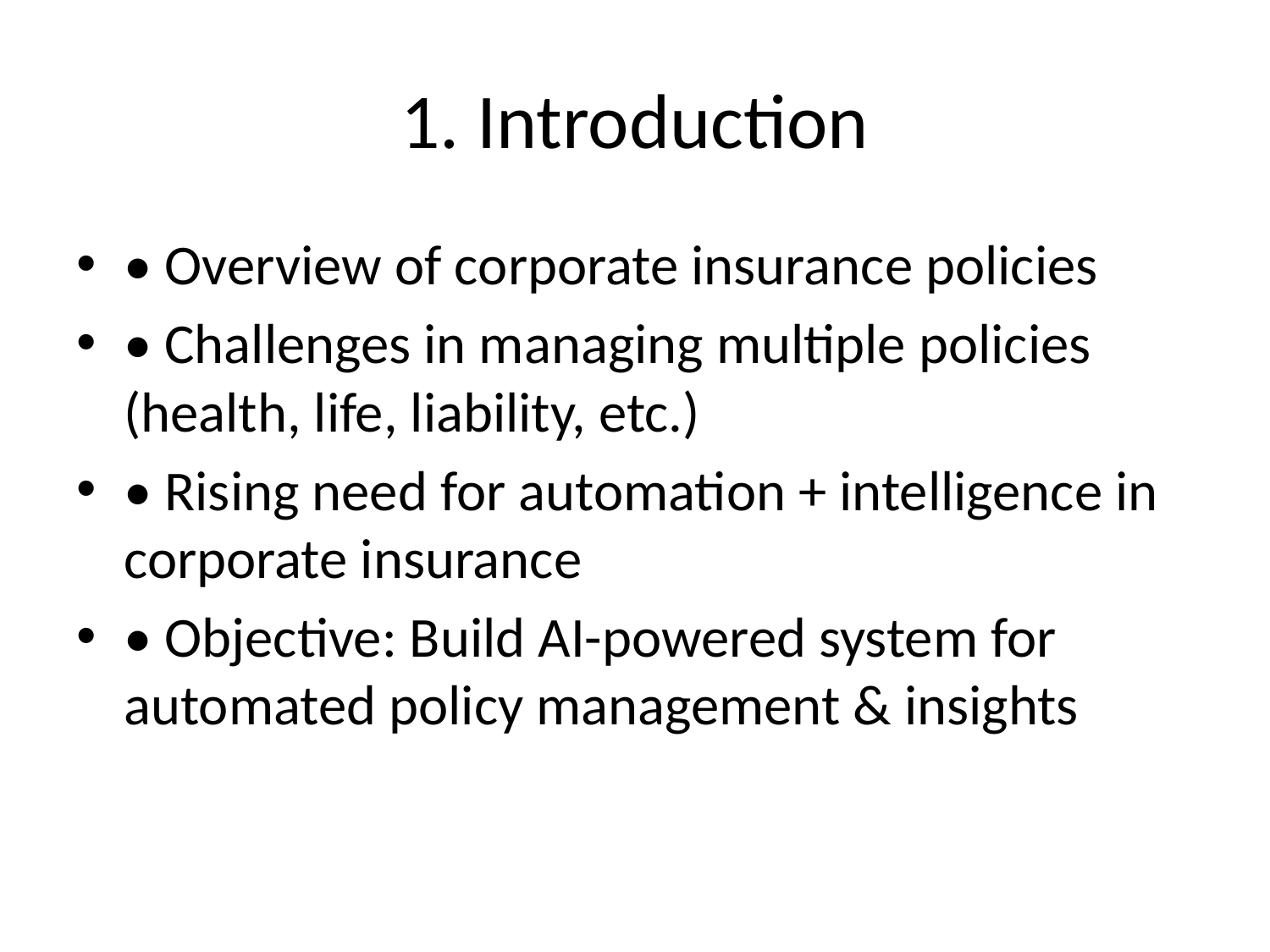

# 1. Introduction
• Overview of corporate insurance policies
• Challenges in managing multiple policies (health, life, liability, etc.)
• Rising need for automation + intelligence in corporate insurance
• Objective: Build AI-powered system for automated policy management & insights